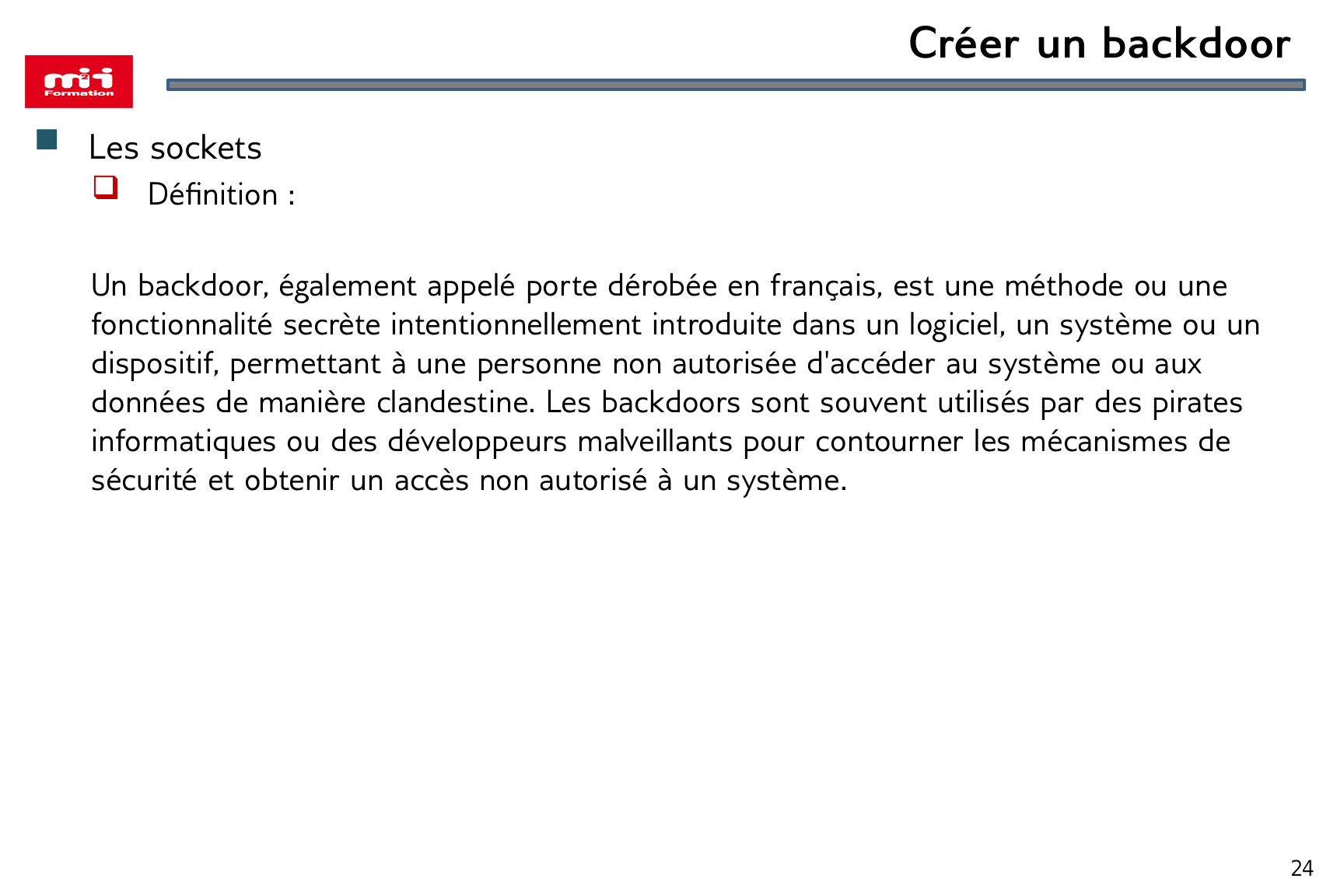

# Créer un backdoor
Les sockets
Définition :

Un backdoor, également appelé porte dérobée en français, est une méthode ou une fonctionnalité secrète intentionnellement introduite dans un logiciel, un système ou un dispositif, permettant à une personne non autorisée d'accéder au système ou aux données de manière clandestine. Les backdoors sont souvent utilisés par des pirates informatiques ou des développeurs malveillants pour contourner les mécanismes de sécurité et obtenir un accès non autorisé à un système.

24